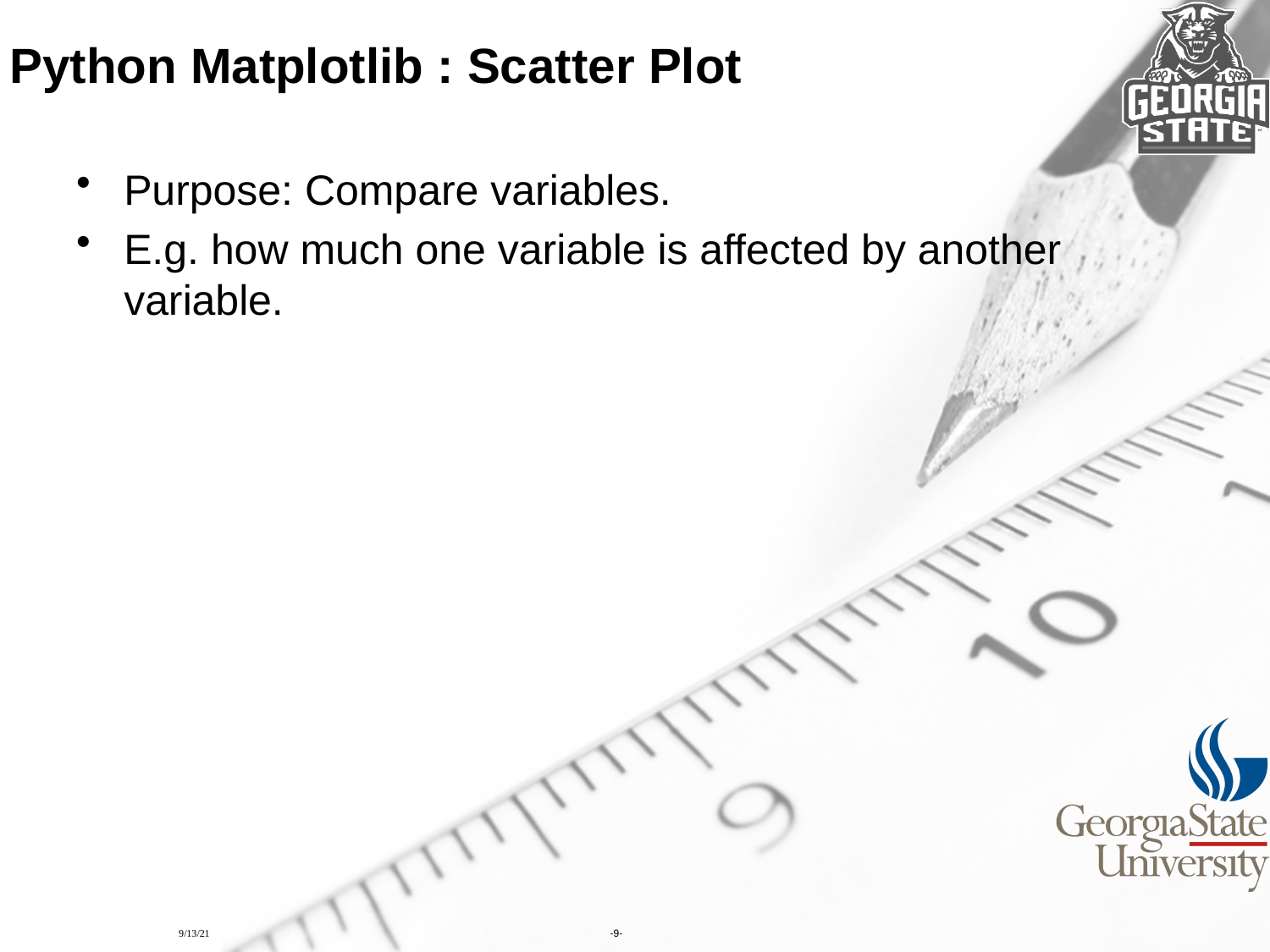

# Python Matplotlib : Scatter Plot
Purpose: Compare variables.
E.g. how much one variable is affected by another variable.